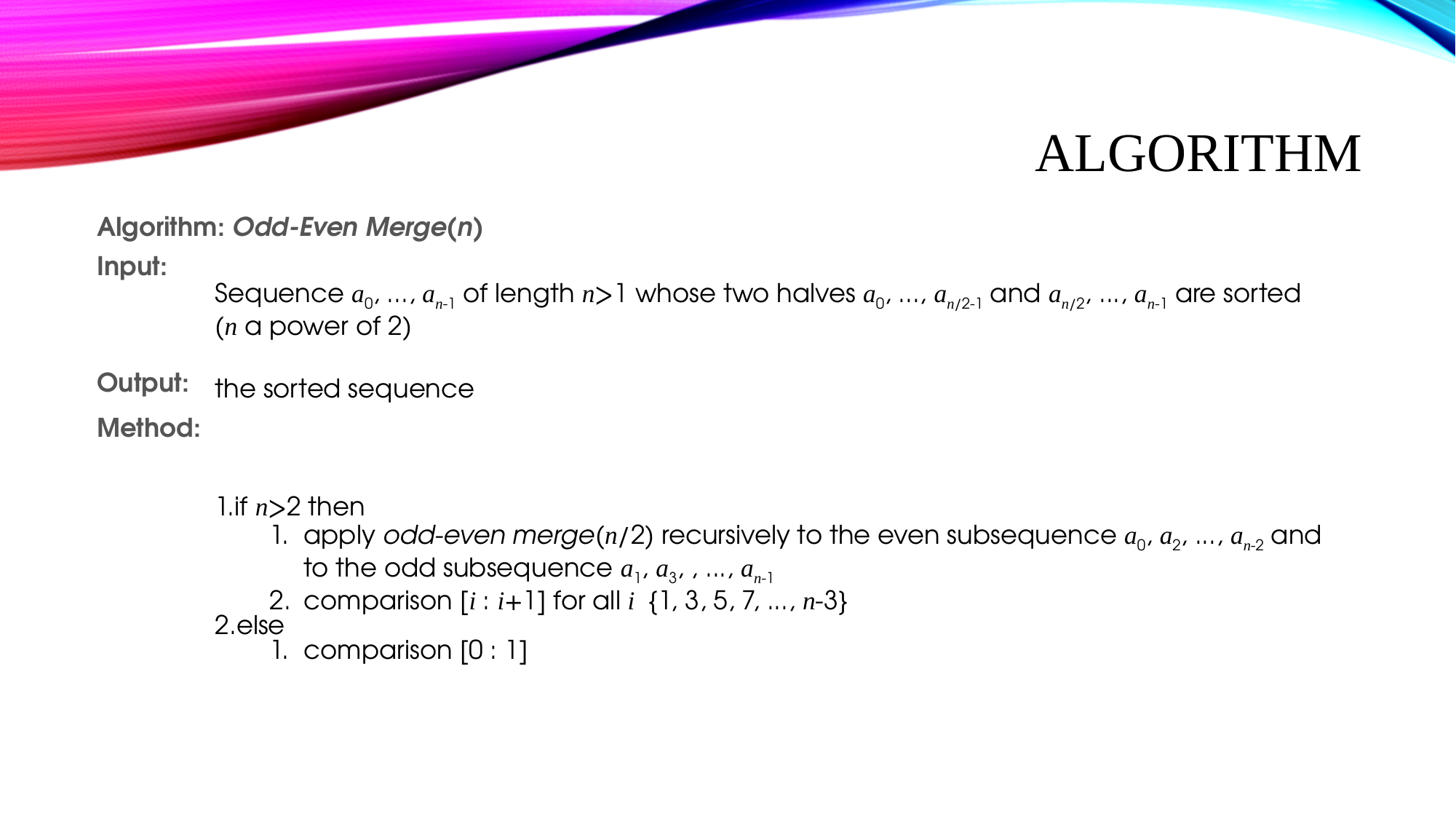

# Algorithm
| Algorithm: Odd-Even Merge(n) |  |
| --- | --- |
| Input: | Sequence a0, ..., an-1 of length n>1 whose two halves a0, ..., an/2-1 and an/2, ..., an-1 are sorted (n a power of 2) |
| Output: | the sorted sequence |
| Method: | if n>2 then apply odd-even merge(n/2) recursively to the even subsequence a0, a2, ..., an-2 and to the odd subsequence a1, a3, , ..., an-1 comparison [i : i+1] for all i  {1, 3, 5, 7, ..., n-3} else comparison [0 : 1] |